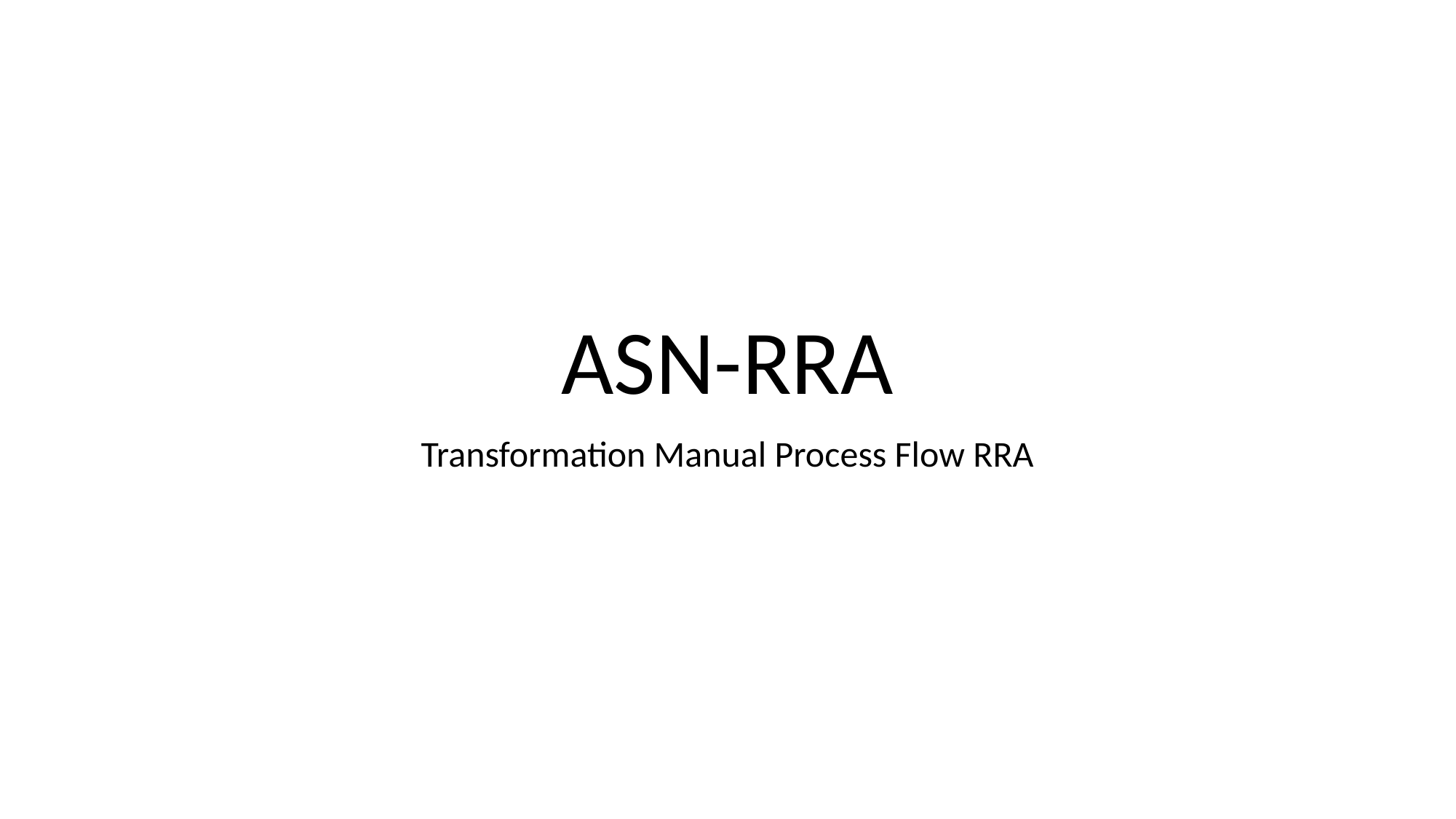

# ASN-RRA
Transformation Manual Process Flow RRA